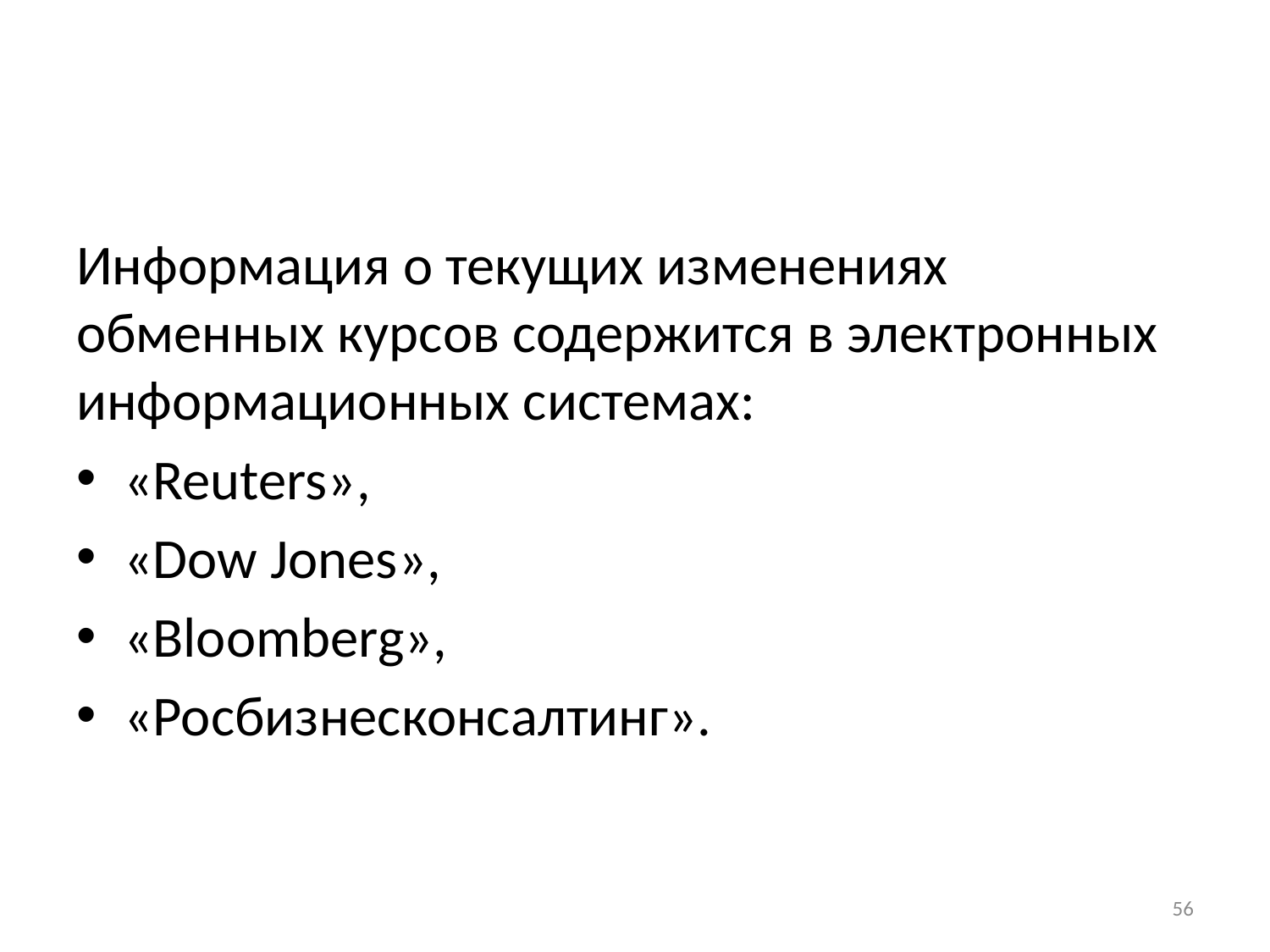

#
Информация о текущих изменениях обменных курсов содержится в электронных информационных системах:
«Reuters»,
«Dow Jones»,
«Bloomberg»,
«Росбизнесконсалтинг».

56